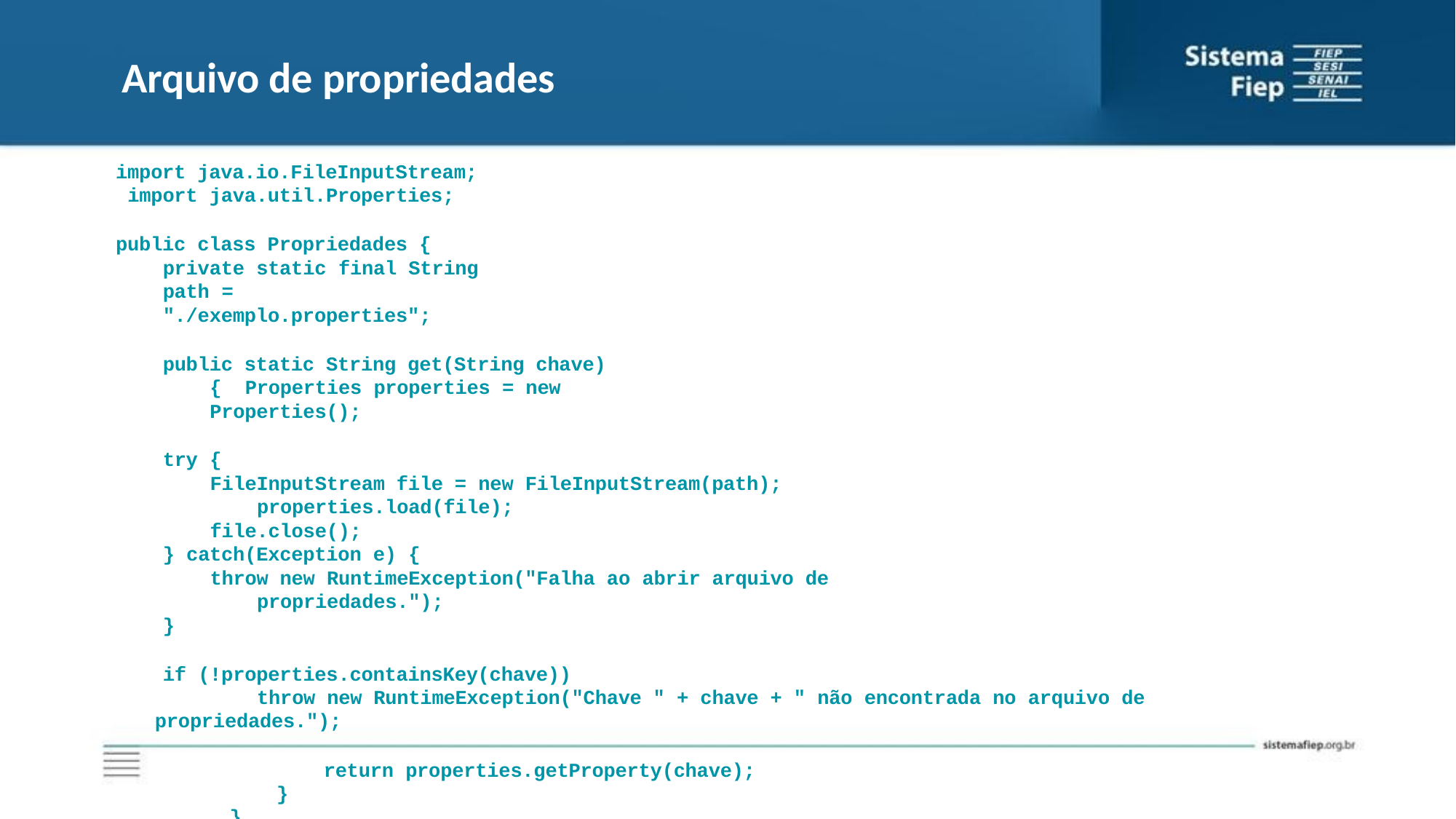

# Arquivo de propriedades
import java.io.FileInputStream;  import java.util.Properties;

public class Propriedades {
private static final String path = "./exemplo.properties";

public static String get(String chave) {  Properties properties = new Properties();

try {
FileInputStream file = new FileInputStream(path);  properties.load(file);
file.close();
} catch(Exception e) {
throw new RuntimeException("Falha ao abrir arquivo de propriedades.");
}

if (!properties.containsKey(chave))
throw new RuntimeException("Chave " + chave + " não encontrada no arquivo de  propriedades.");

return properties.getProperty(chave);
}
}